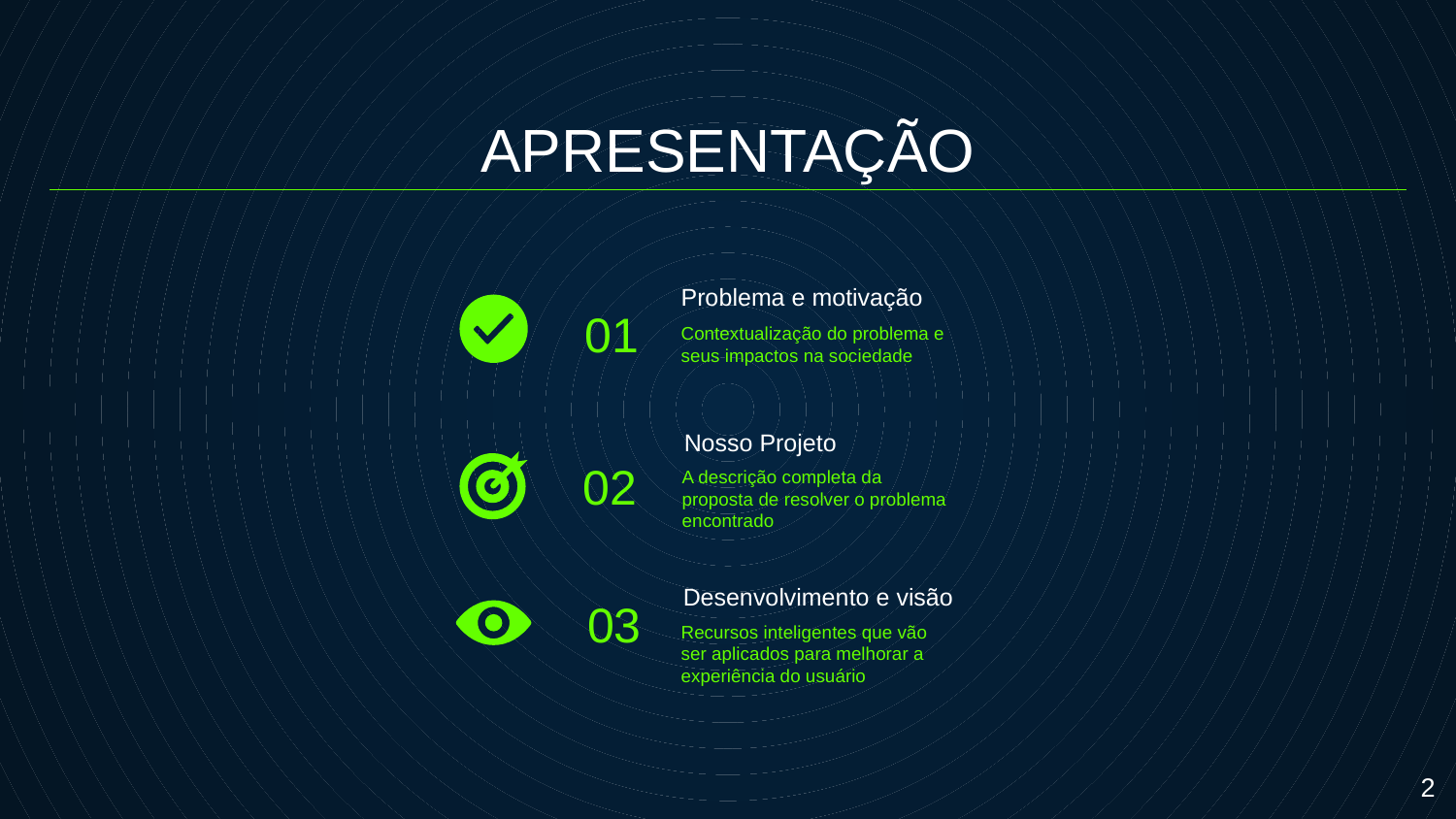

# APRESENTAÇÃO
01

Problema e motivação
Contextualização do problema e seus impactos na sociedade
02
Nosso Projeto
A descrição completa da proposta de resolver o problema encontrado

03
Desenvolvimento e visão

Recursos inteligentes que vão ser aplicados para melhorar a experiência do usuário
2